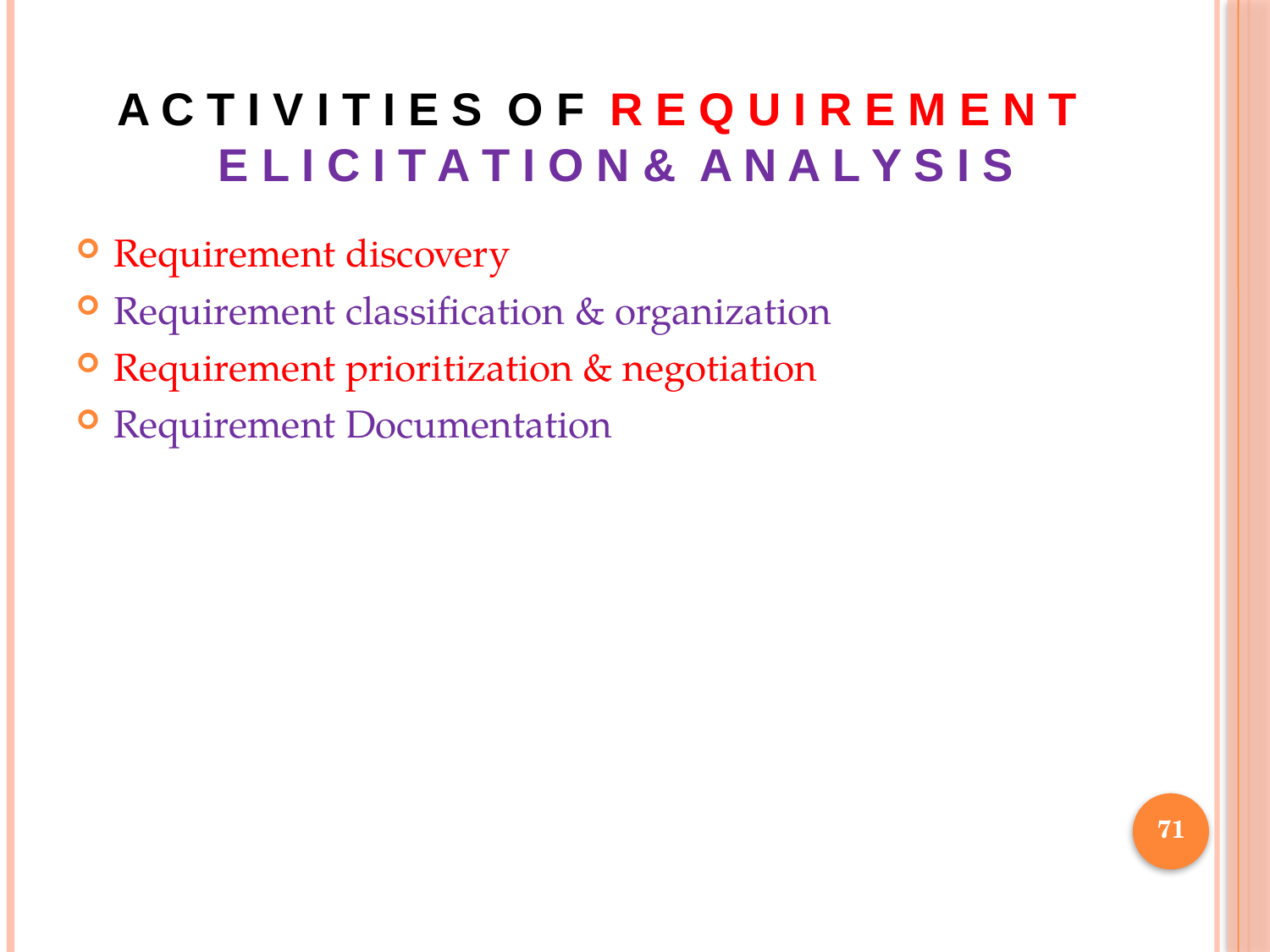

# A C T I V I T I E S  O F  R E Q U I R E M E N T E L I C I T A T I O N &  A N A L Y S I S
Requirement discovery
Requirement classification & organization
Requirement prioritization & negotiation
Requirement Documentation
71